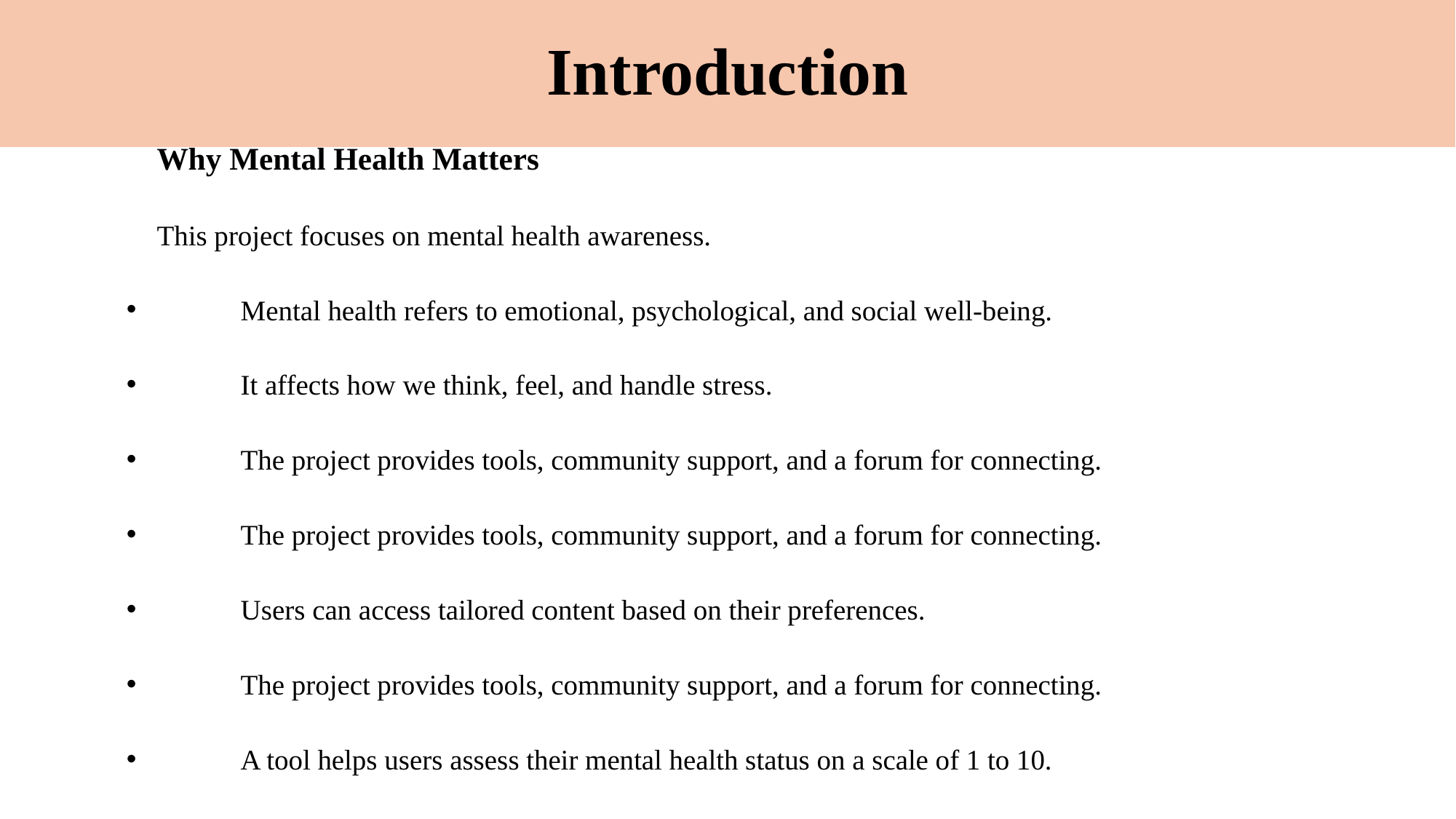

# Introduction
Why Mental Health Matters
This project focuses on mental health awareness.
Mental health refers to emotional, psychological, and social well-being.
It affects how we think, feel, and handle stress.
The project provides tools, community support, and a forum for connecting.
The project provides tools, community support, and a forum for connecting.
Users can access tailored content based on their preferences.
The project provides tools, community support, and a forum for connecting.
A tool helps users assess their mental health status on a scale of 1 to 10.